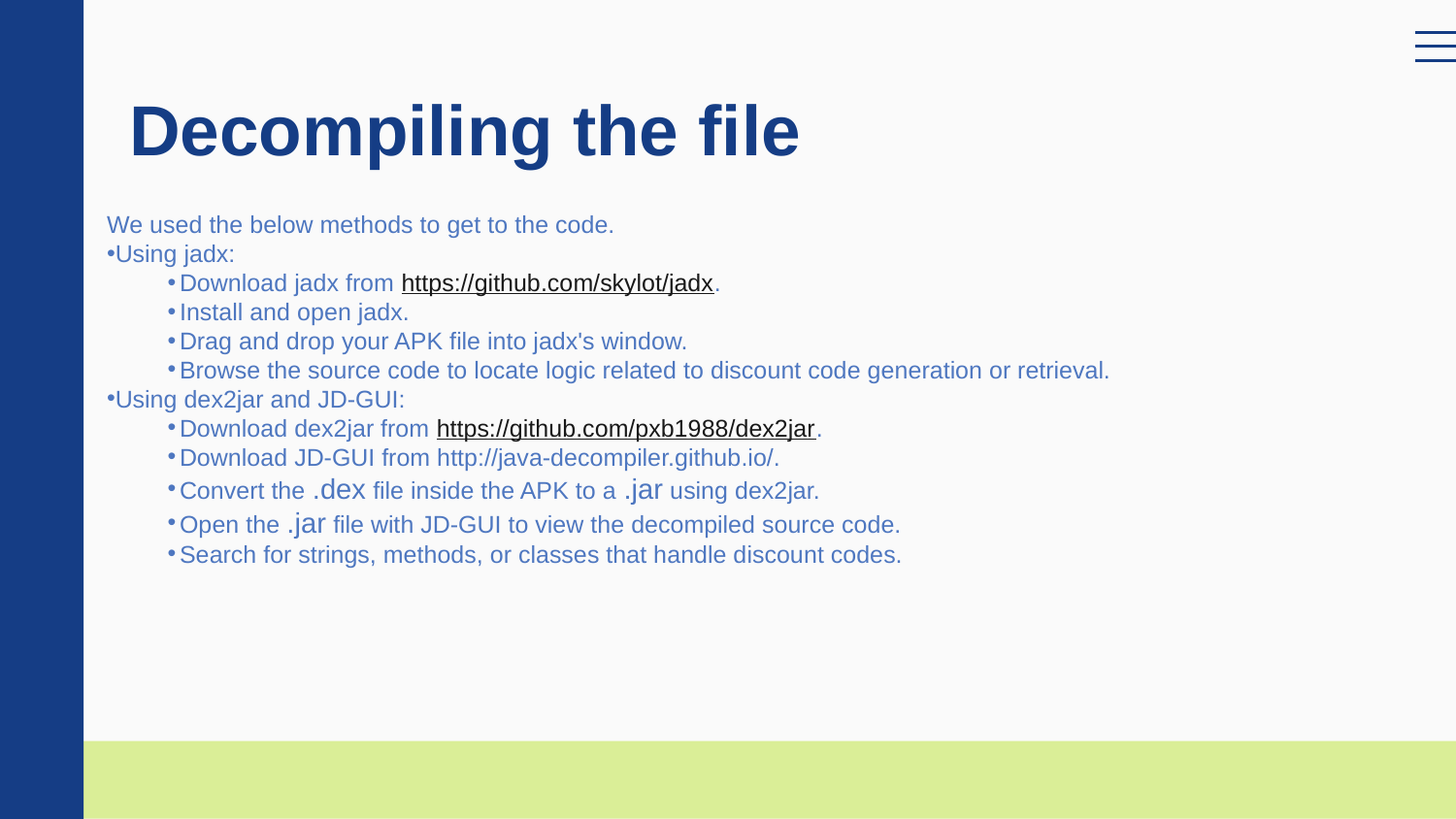

# Decompiling the file
We used the below methods to get to the code.
Using jadx:
Download jadx from https://github.com/skylot/jadx.
Install and open jadx.
Drag and drop your APK file into jadx's window.
Browse the source code to locate logic related to discount code generation or retrieval.
Using dex2jar and JD-GUI:
Download dex2jar from https://github.com/pxb1988/dex2jar.
Download JD-GUI from http://java-decompiler.github.io/.
Convert the .dex file inside the APK to a .jar using dex2jar.
Open the .jar file with JD-GUI to view the decompiled source code.
Search for strings, methods, or classes that handle discount codes.